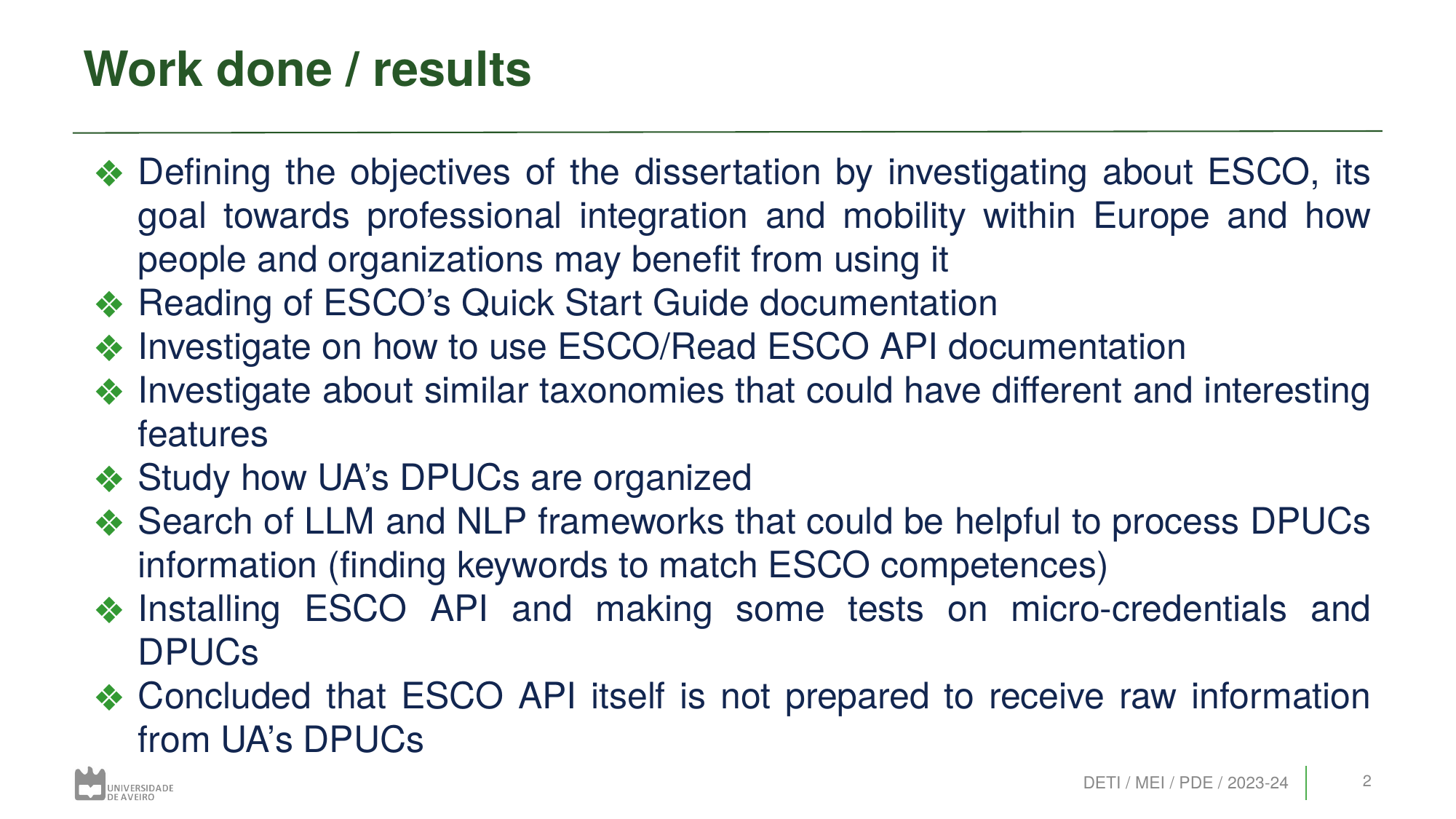

# Work done / results
Defining the objectives of the dissertation by investigating about ESCO, its goal towards professional integration and mobility within Europe and how people and organizations may benefit from using it
Reading of ESCO’s Quick Start Guide documentation
Investigate on how to use ESCO/Read ESCO API documentation
Investigate about similar taxonomies that could have different and interesting features
Study how UA’s DPUCs are organized
Search of LLM and NLP frameworks that could be helpful to process DPUCs information (finding keywords to match ESCO competences)
Installing ESCO API and making some tests on micro-credentials and DPUCs
Concluded that ESCO API itself is not prepared to receive raw information from UA’s DPUCs
DETI / MEI / PDE / 2023-24
2